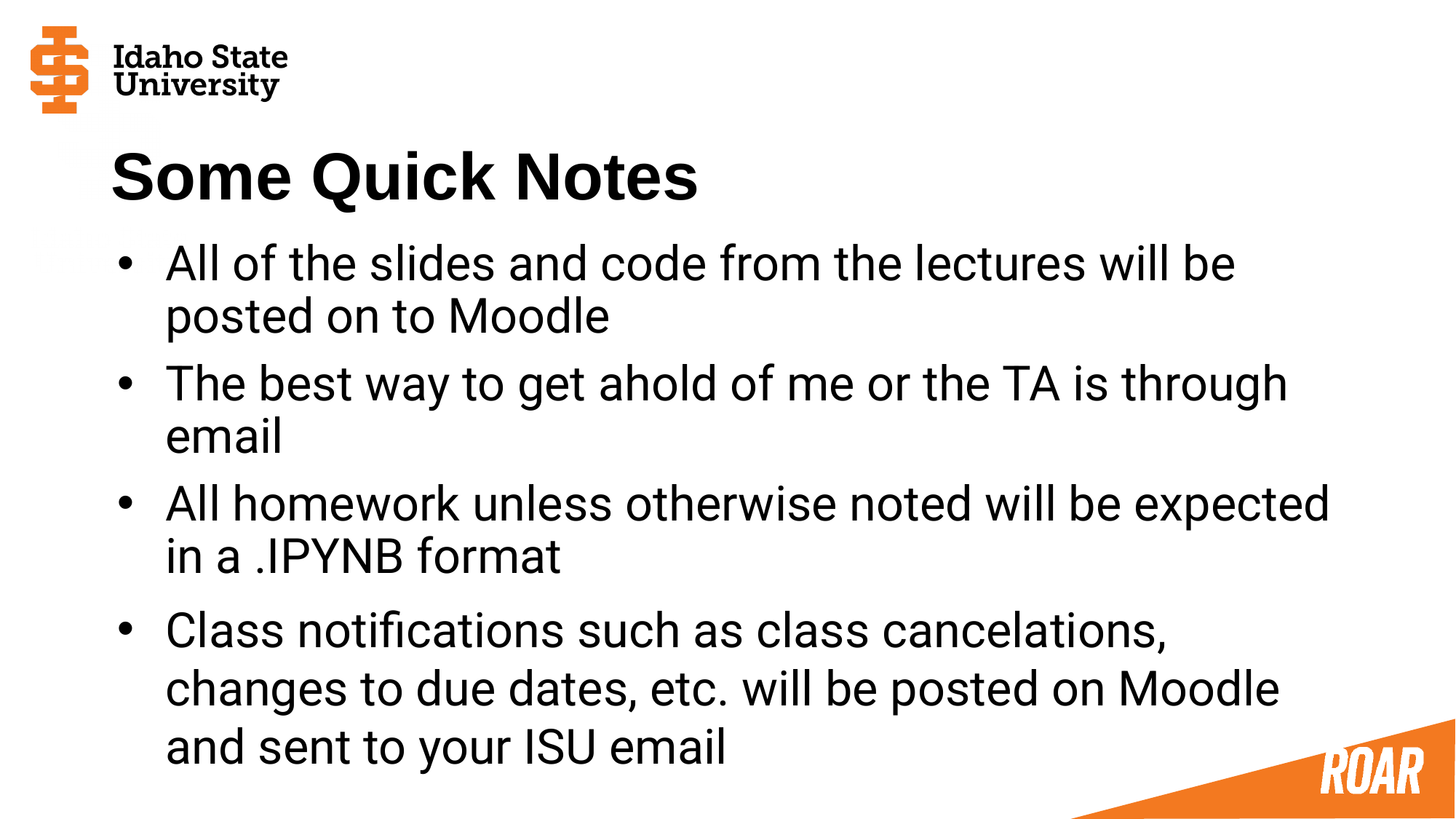

# Some Quick Notes
All of the slides and code from the lectures will be posted on to Moodle
The best way to get ahold of me or the TA is through email
All homework unless otherwise noted will be expected in a .IPYNB format
Class notifications such as class cancelations, changes to due dates, etc. will be posted on Moodle and sent to your ISU email